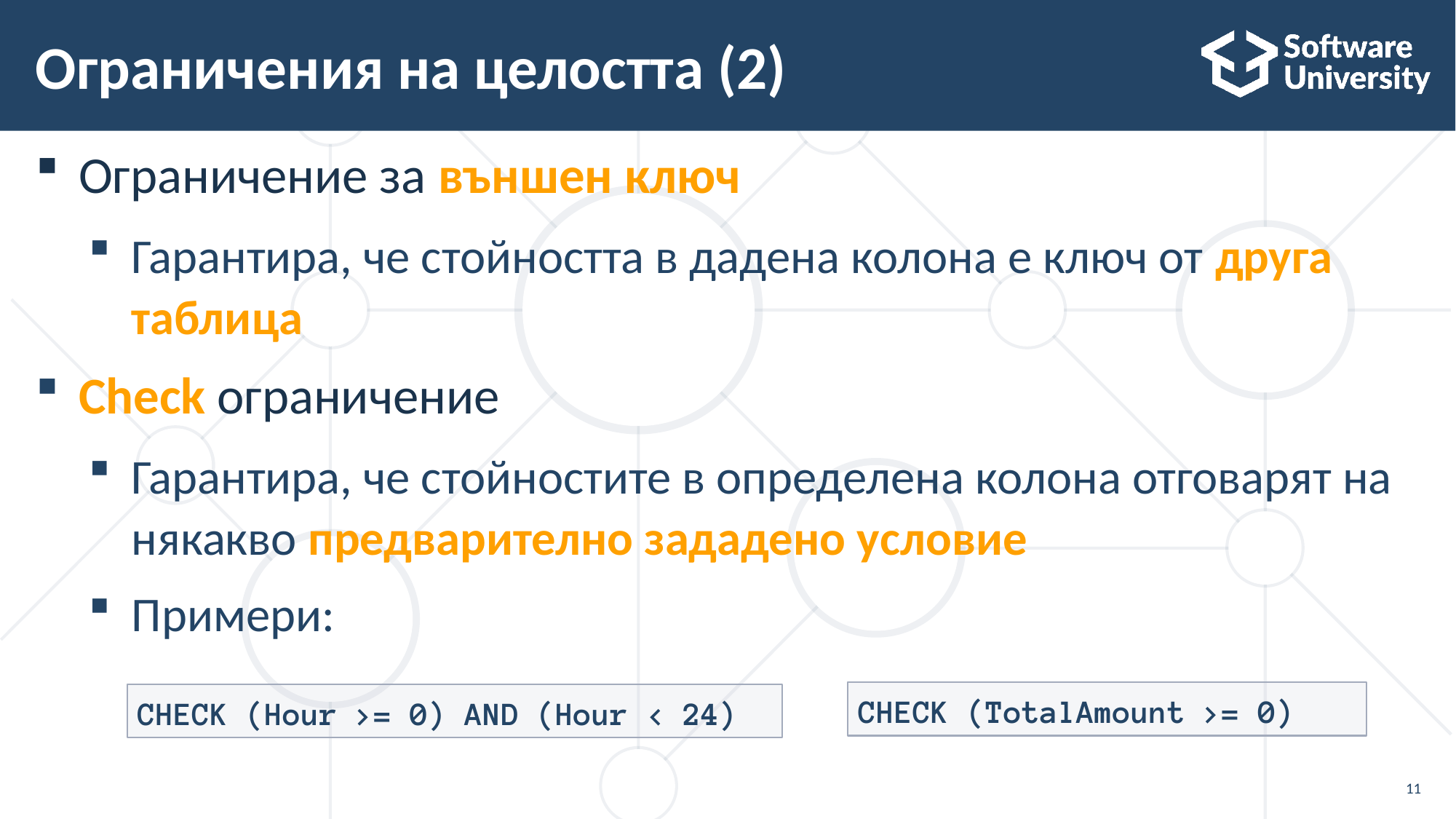

# Ограничения на целостта (2)
Ограничение за външен ключ
Гарантира, че стойността в дадена колона е ключ от друга таблица
Check ограничение
Гарантира, че стойностите в определена колона отговарят на някакво предварително зададено условие
Примери:
CHECK (TotalAmount >= 0)
CHECK (Hour >= 0) AND (Hour < 24)
11